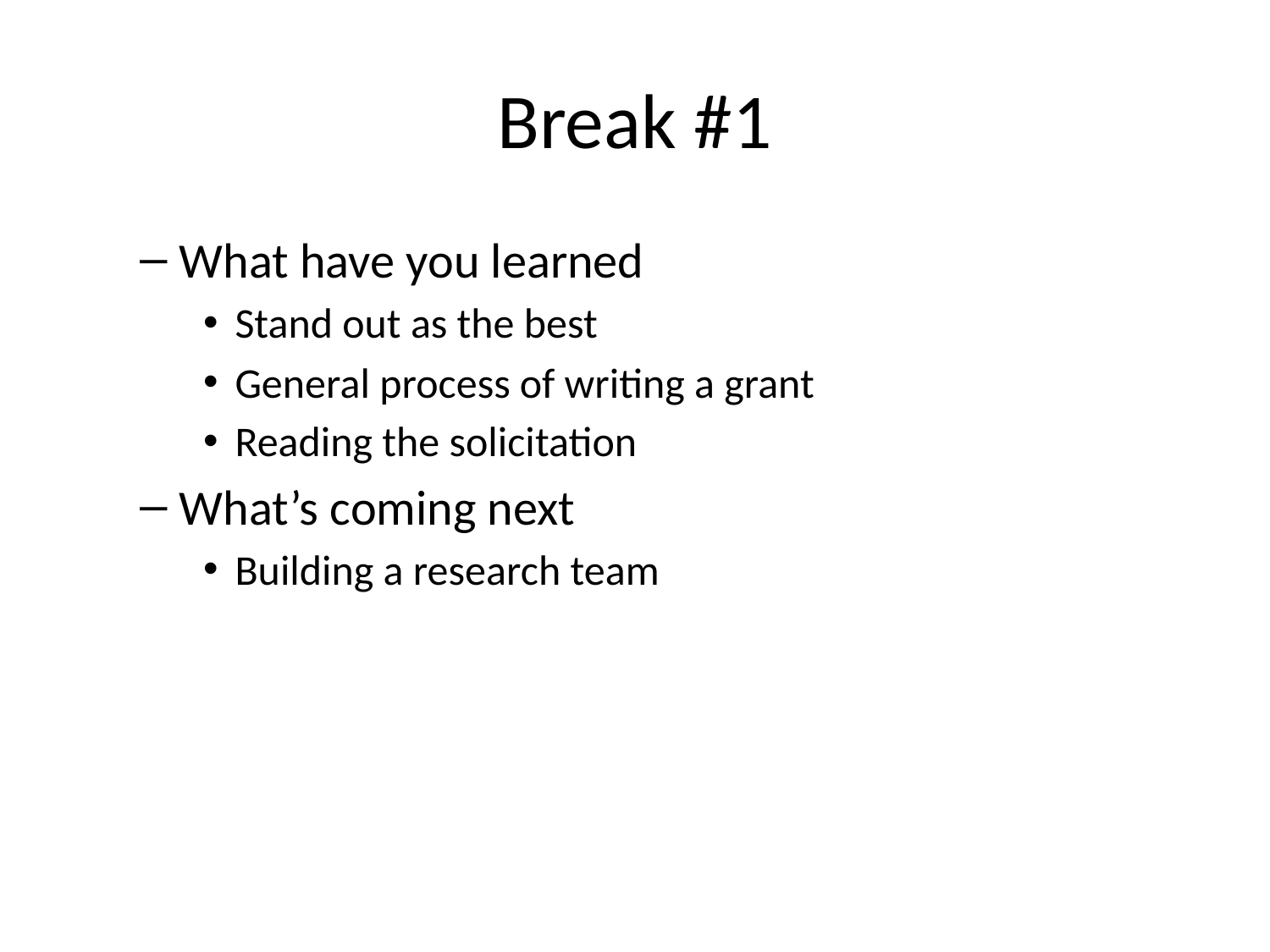

# Break #1
What have you learned
Stand out as the best
General process of writing a grant
Reading the solicitation
What’s coming next
Building a research team